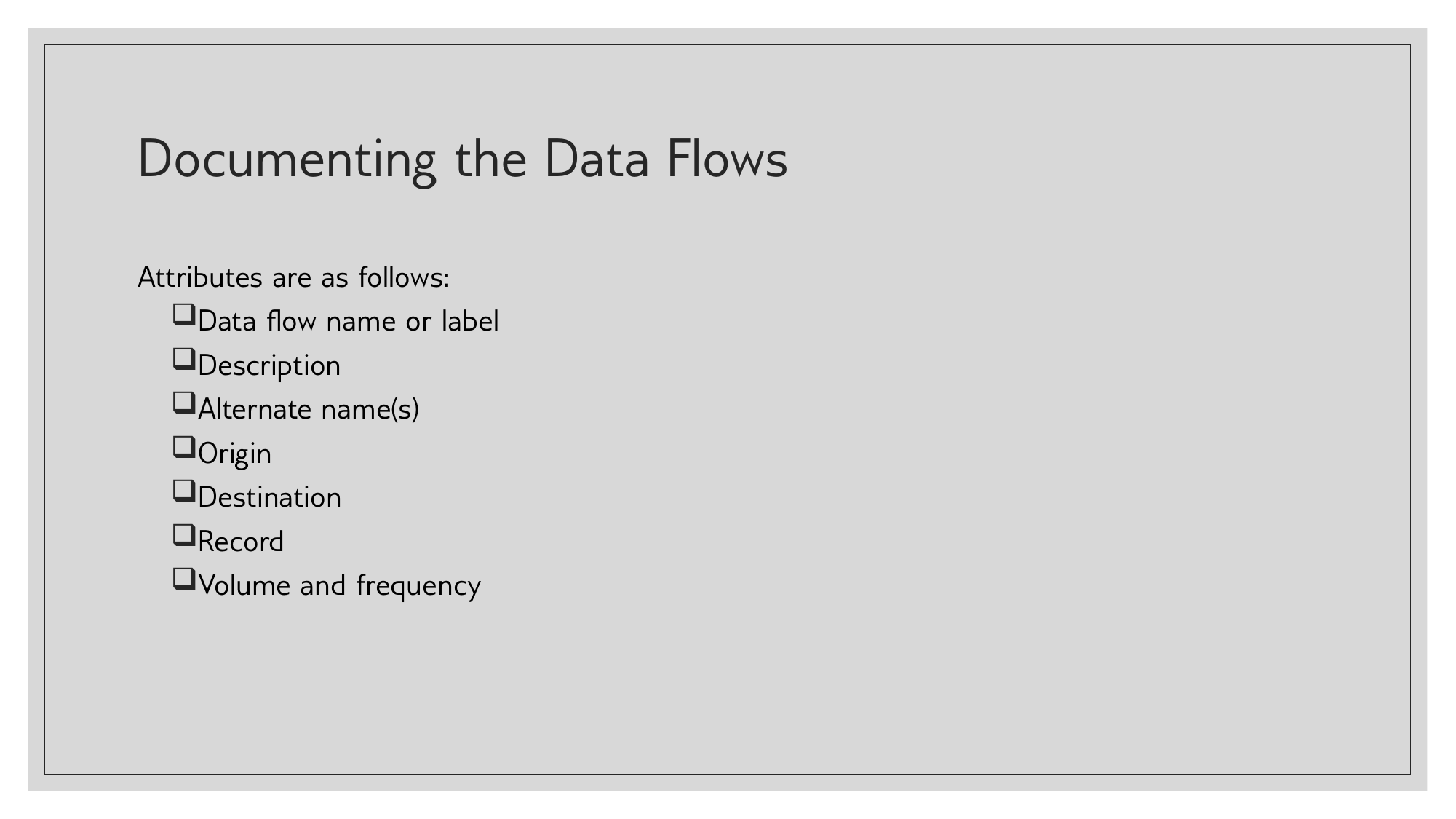

# Documenting the Data Flows
Attributes are as follows:
Data flow name or label
Description
Alternate name(s)
Origin
Destination
Record
Volume and frequency